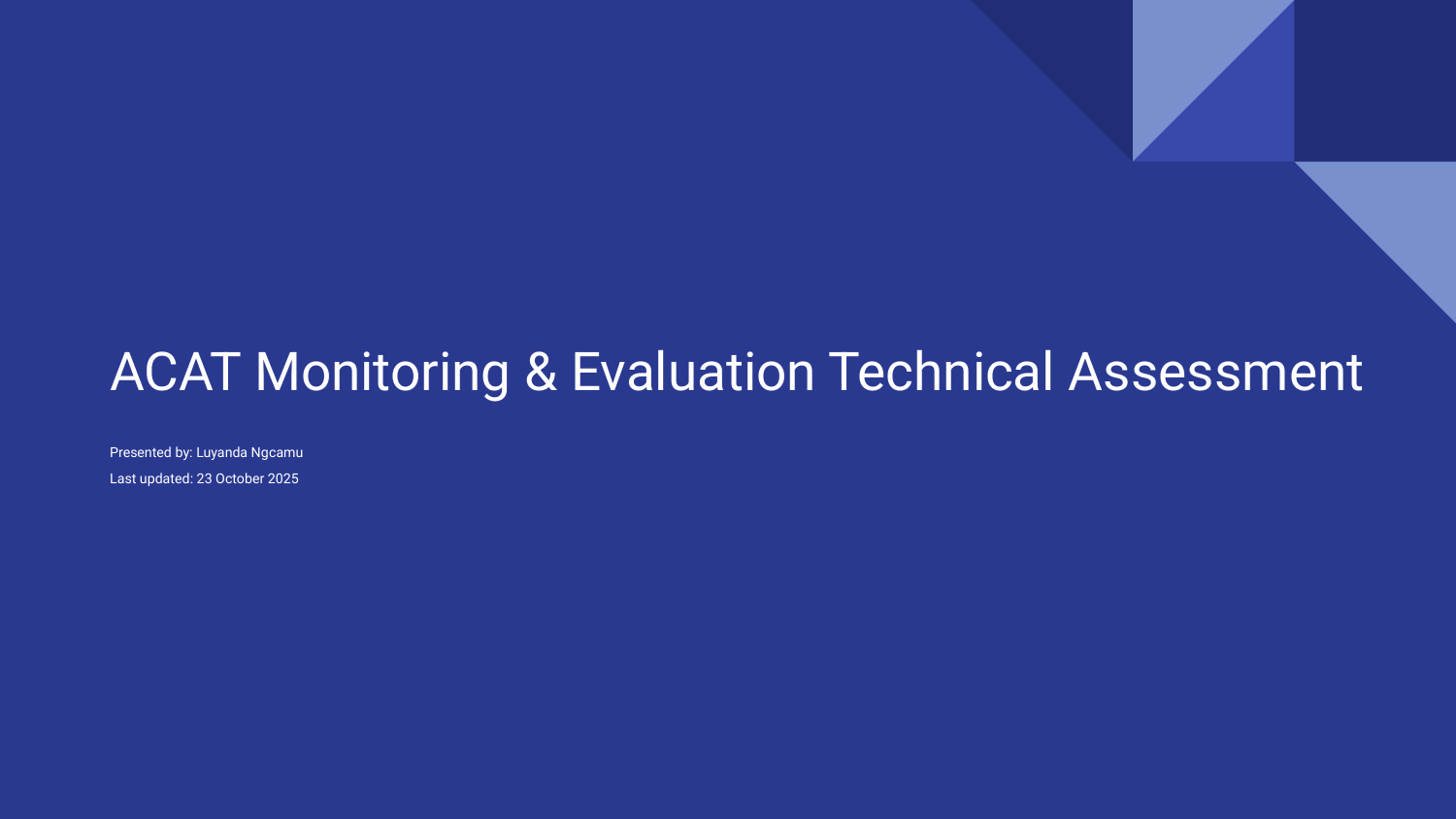

# ACAT Monitoring & Evaluation Technical Assessment
Presented by: Luyanda Ngcamu

Last updated: 23 October 2025